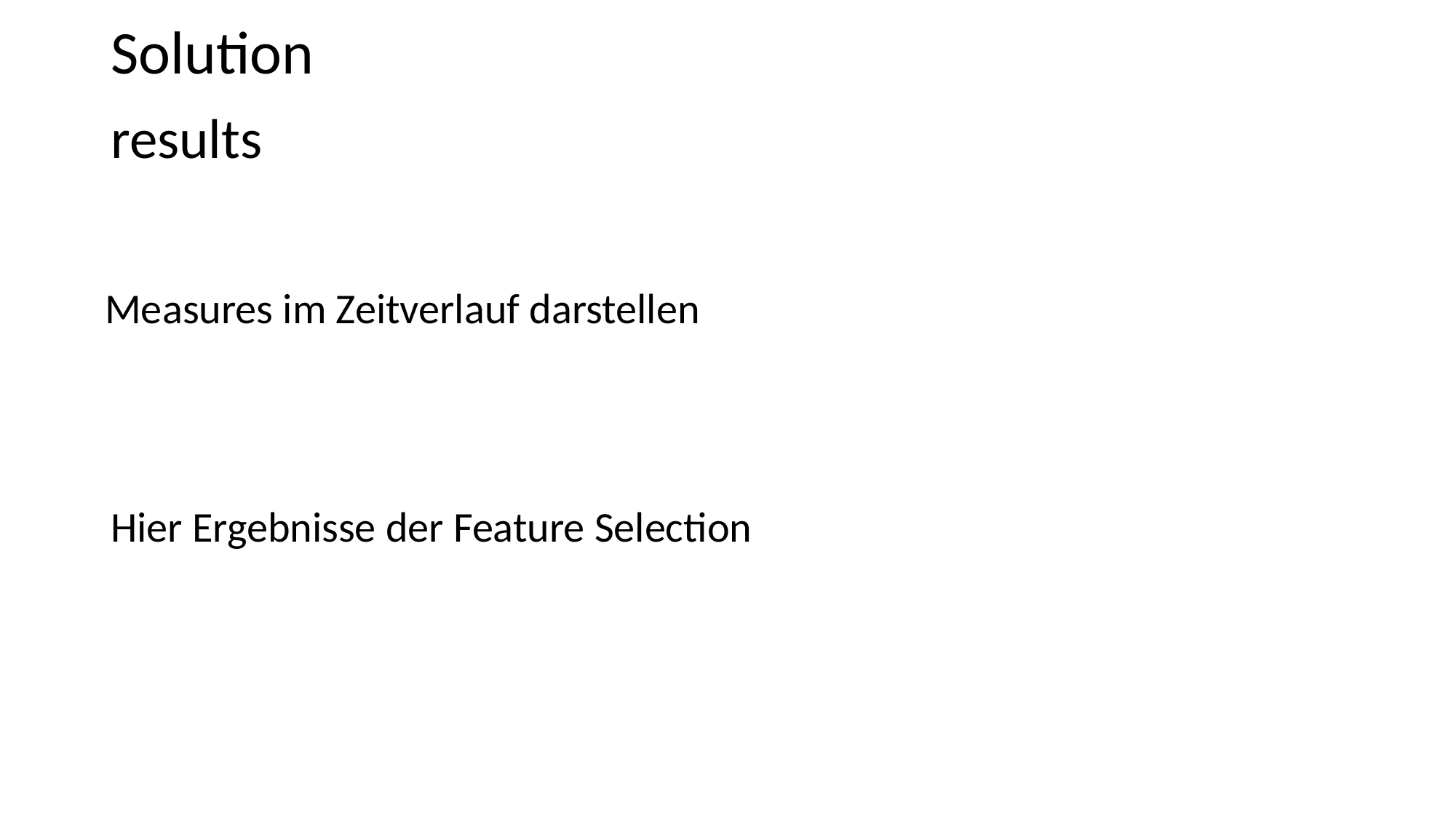

# Solution

results
Measures im Zeitverlauf darstellen
Hier Ergebnisse der Feature Selection